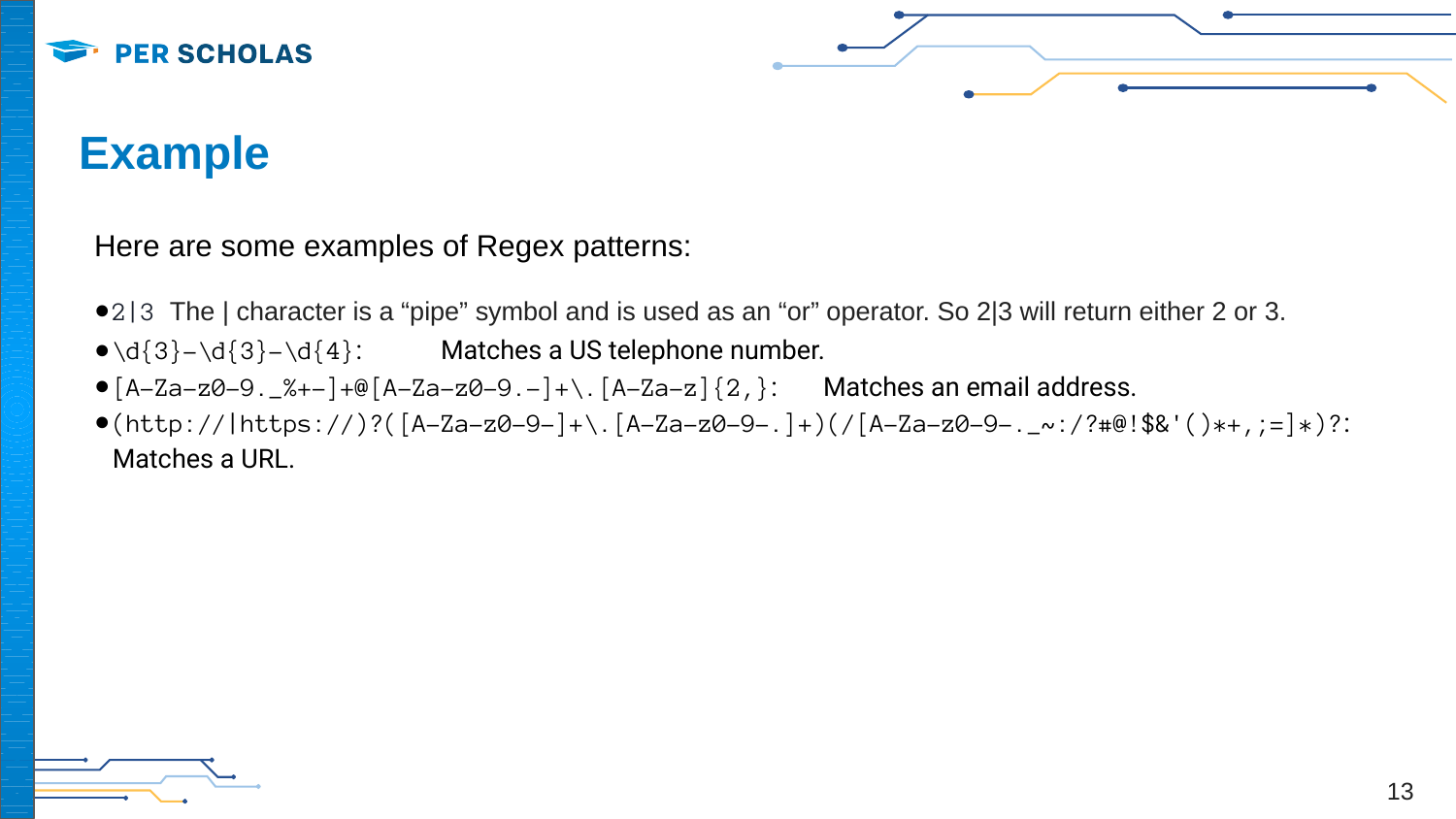

# Example
Here are some examples of Regex patterns:
2|3 The | character is a “pipe” symbol and is used as an “or” operator. So 2|3 will return either 2 or 3.
\d{3}-\d{3}-\d{4}:            Matches a US telephone number.
[A-Za-z0-9._%+-]+@[A-Za-z0-9.-]+\.[A-Za-z]{2,}:       Matches an email address.
(http://|https://)?([A-Za-z0-9-]+\.[A-Za-z0-9-.]+)(/[A-Za-z0-9-._~:/?#@!$&'()*+,;=]*)?:   Matches a URL.
13